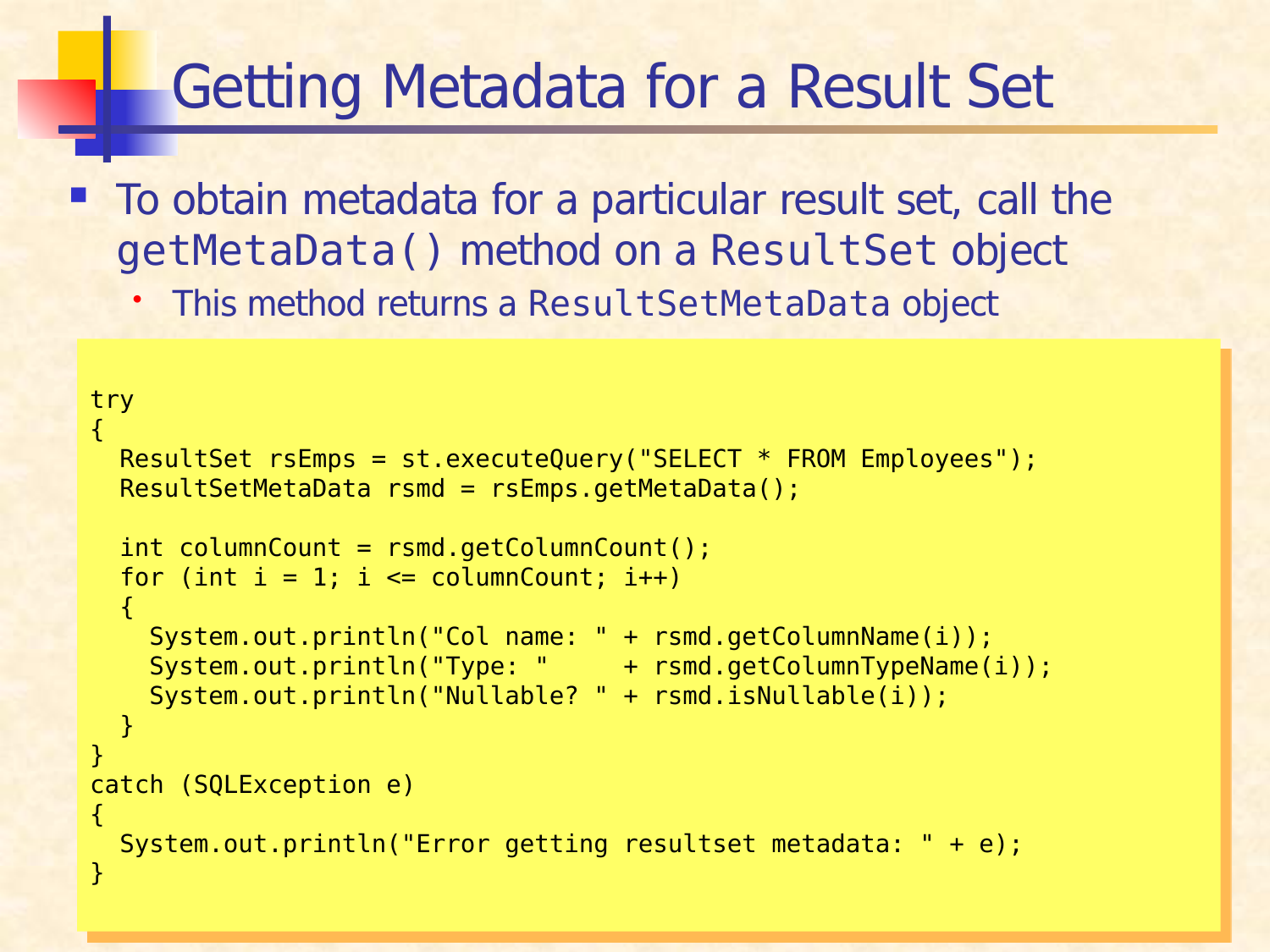

# Getting Metadata for a Result Set
To obtain metadata for a particular result set, call the getMetaData() method on a ResultSet object
This method returns a ResultSetMetaData object
try
{
  ResultSet rsEmps = st.executeQuery("SELECT * FROM Employees");
  ResultSetMetaData rsmd = rsEmps.getMetaData();

  int columnCount = rsmd.getColumnCount();
  for (int i = 1; i <= columnCount; i++)
  {
    System.out.println("Col name: " + rsmd.getColumnName(i));
    System.out.println("Type: "     + rsmd.getColumnTypeName(i));
    System.out.println("Nullable? " + rsmd.isNullable(i));
  }
}
catch (SQLException e)
{
  System.out.println("Error getting resultset metadata: " + e);
}
22